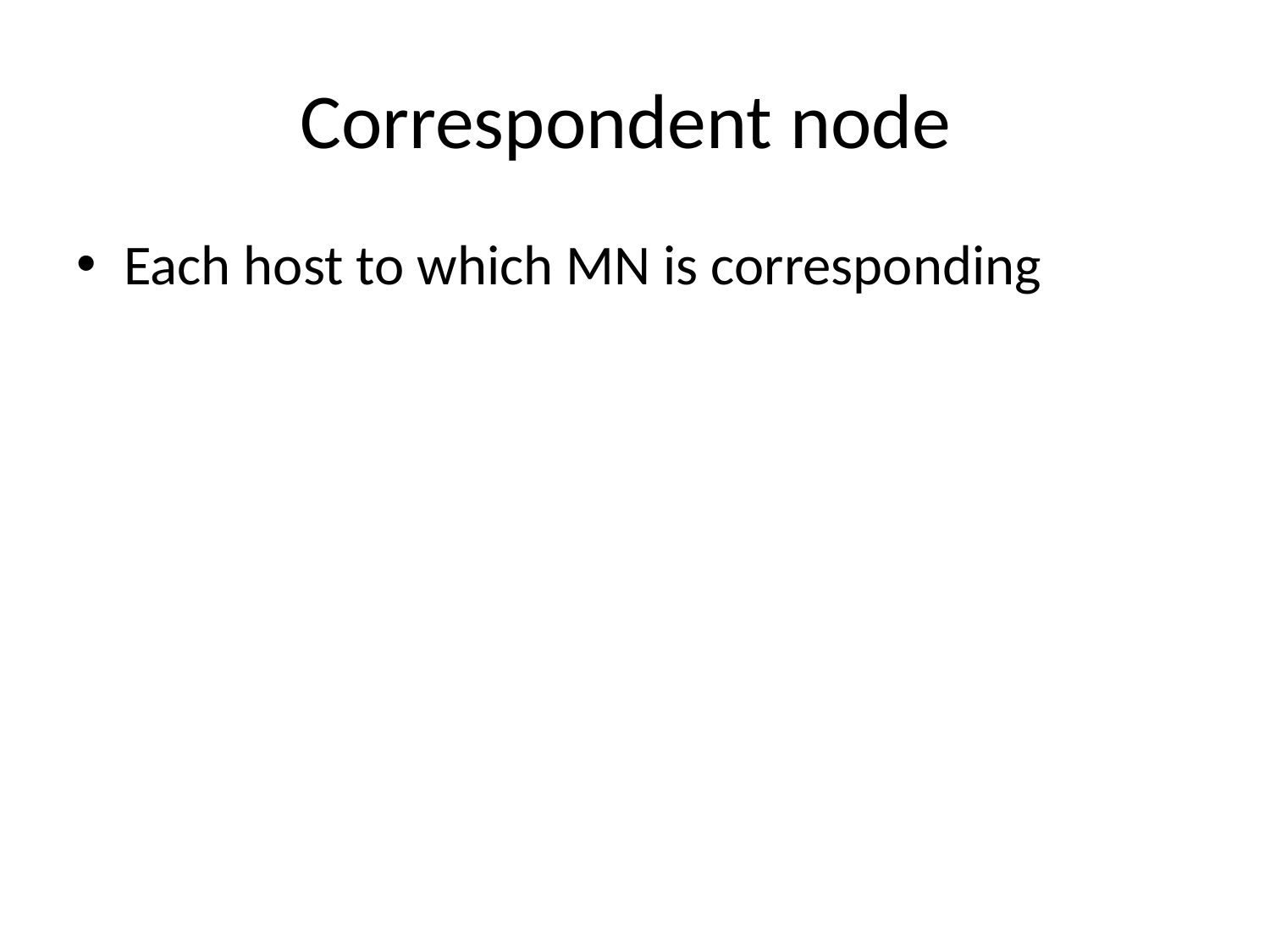

# Correspondent node
Each host to which MN is corresponding